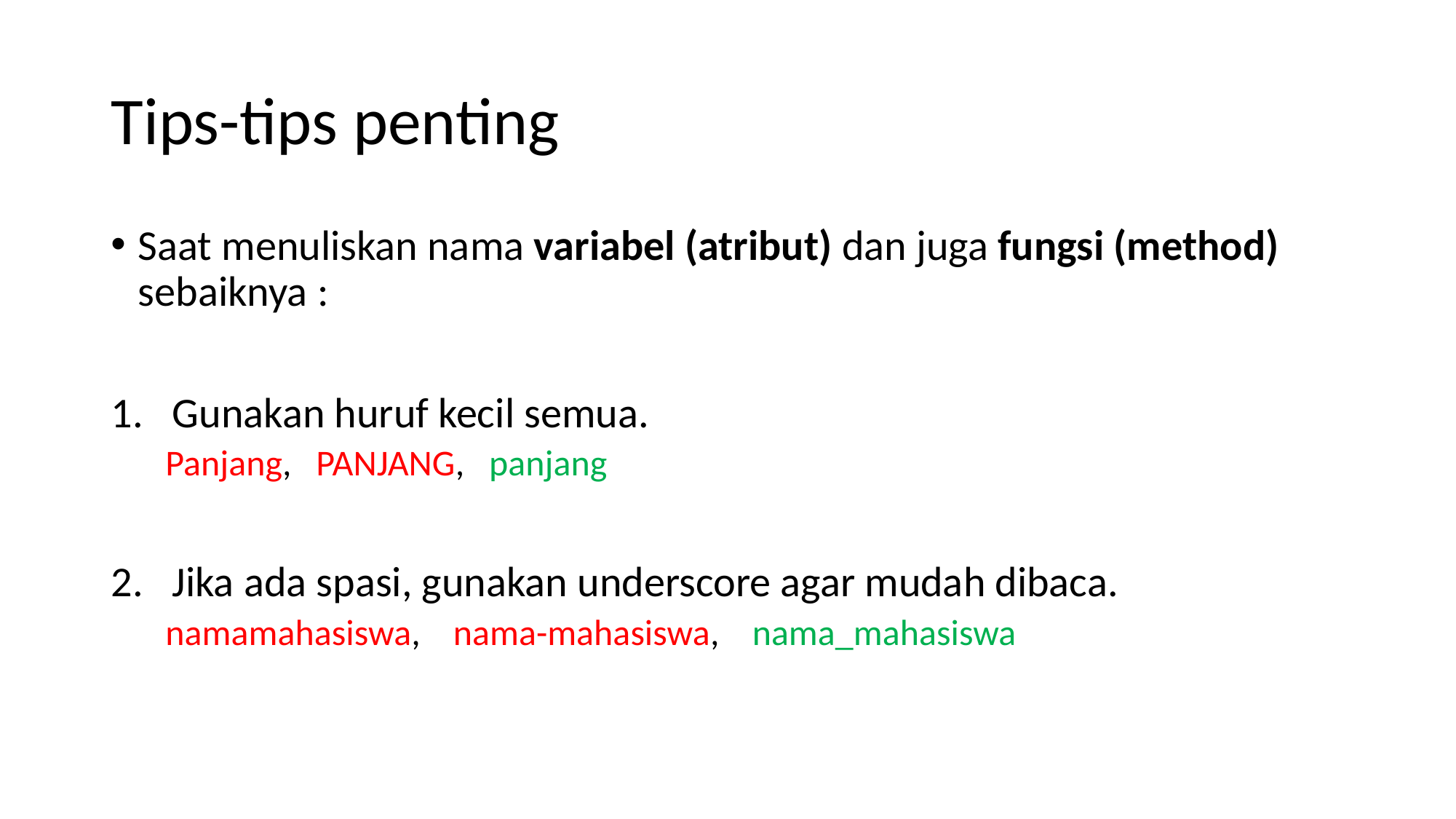

# Tips-tips penting
Saat menuliskan nama variabel (atribut) dan juga fungsi (method) sebaiknya :

Gunakan huruf kecil semua.
Panjang,   PANJANG,   panjang

Jika ada spasi, gunakan underscore agar mudah dibaca.
namamahasiswa,    nama-mahasiswa,    nama_mahasiswa